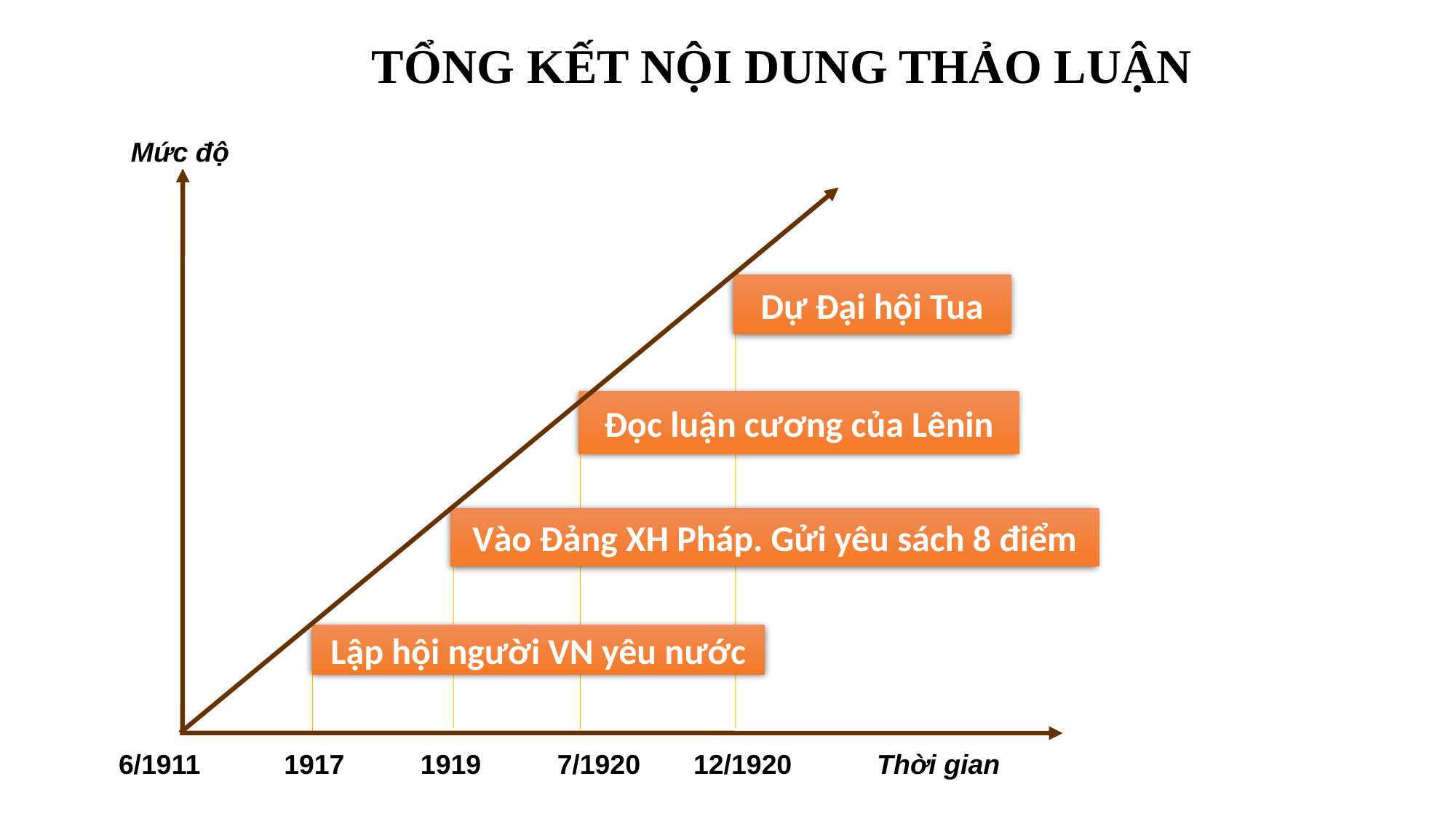

TỔNG KẾT NỘI DUNG THẢO LUẬN

Mức độ

    6/1911           1917          1919          7/1920       12/1920           Thời gian
Khẳng định CN Mác- Lênin
Nguyễn Ái Quốc tìm đường cứu nước
Dự Đại hội Tua

Đọc luận cương của Lênin

Vào Đảng XH Pháp. Gửi yêu sách 8 điểm

Lập hội người VN yêu nước